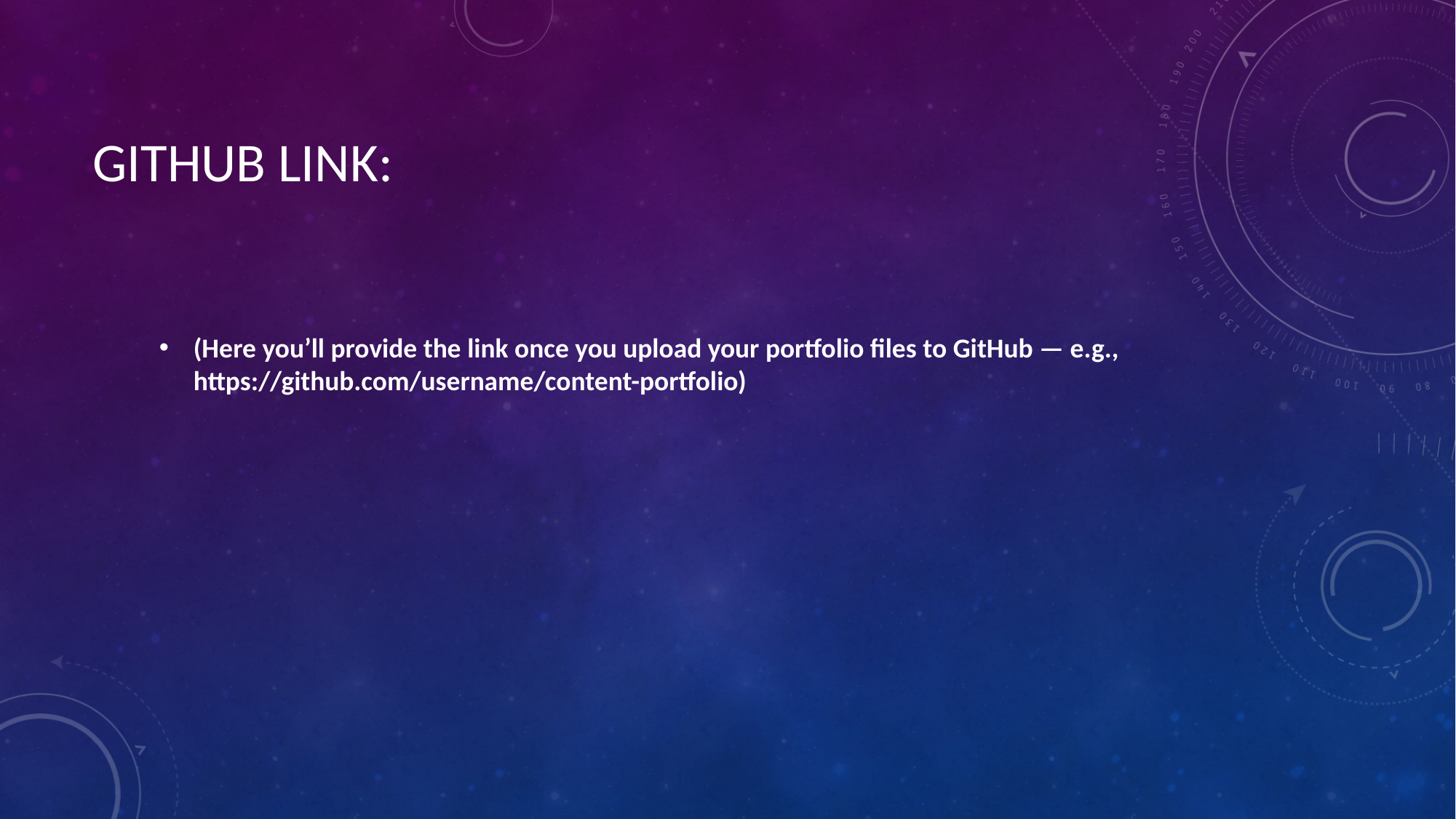

# GITHUB LINK:
(Here you’ll provide the link once you upload your portfolio files to GitHub — e.g., https://github.com/username/content-portfolio)